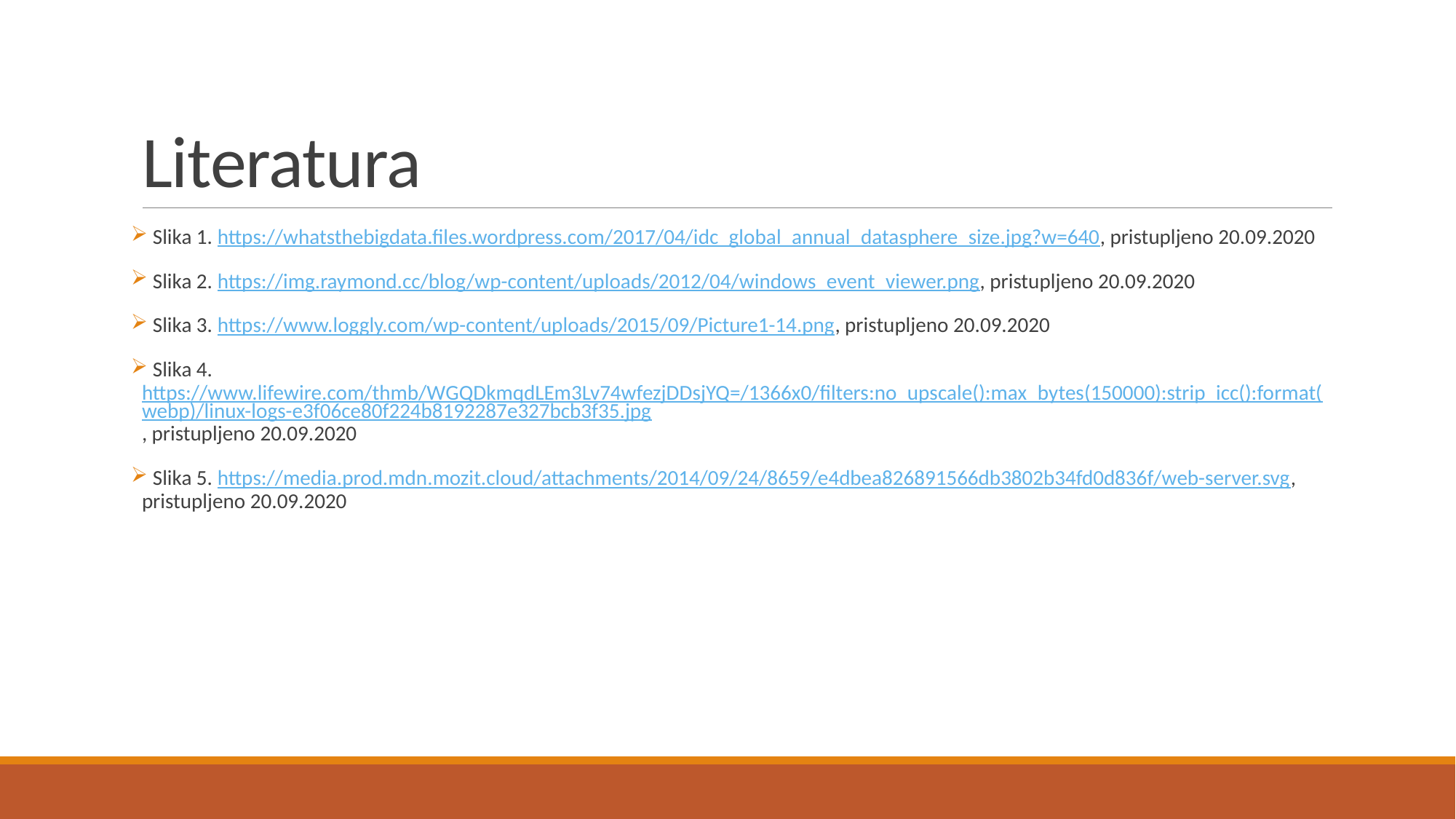

# Literatura
 Slika 1. https://whatsthebigdata.files.wordpress.com/2017/04/idc_global_annual_datasphere_size.jpg?w=640, pristupljeno 20.09.2020
 Slika 2. https://img.raymond.cc/blog/wp-content/uploads/2012/04/windows_event_viewer.png, pristupljeno 20.09.2020
 Slika 3. https://www.loggly.com/wp-content/uploads/2015/09/Picture1-14.png, pristupljeno 20.09.2020
 Slika 4. https://www.lifewire.com/thmb/WGQDkmqdLEm3Lv74wfezjDDsjYQ=/1366x0/filters:no_upscale():max_bytes(150000):strip_icc():format(webp)/linux-logs-e3f06ce80f224b8192287e327bcb3f35.jpg, pristupljeno 20.09.2020
 Slika 5. https://media.prod.mdn.mozit.cloud/attachments/2014/09/24/8659/e4dbea826891566db3802b34fd0d836f/web-server.svg, pristupljeno 20.09.2020